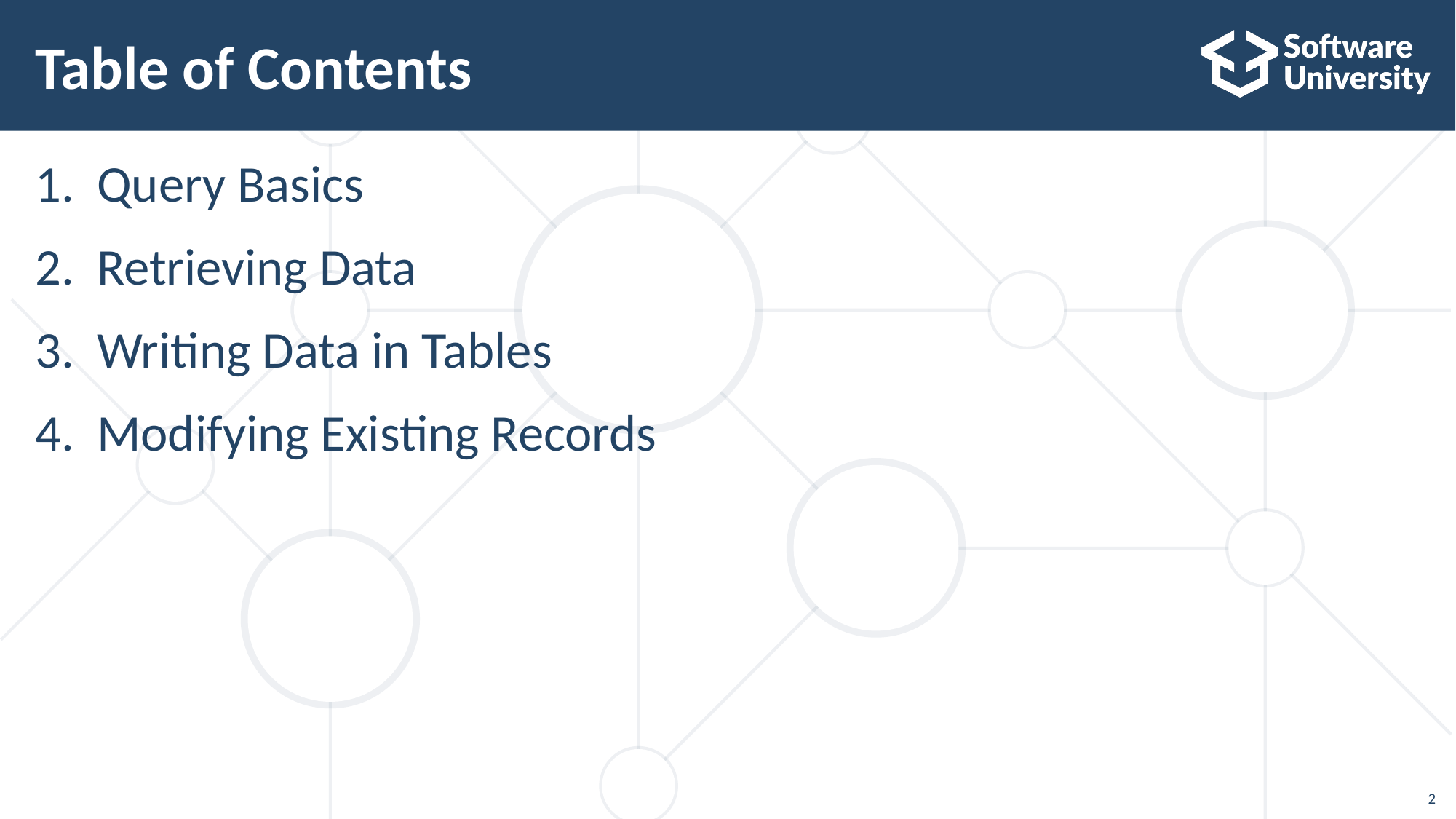

# Table of Contents
Query Basics
Retrieving Data
Writing Data in Tables
Modifying Existing Records
2